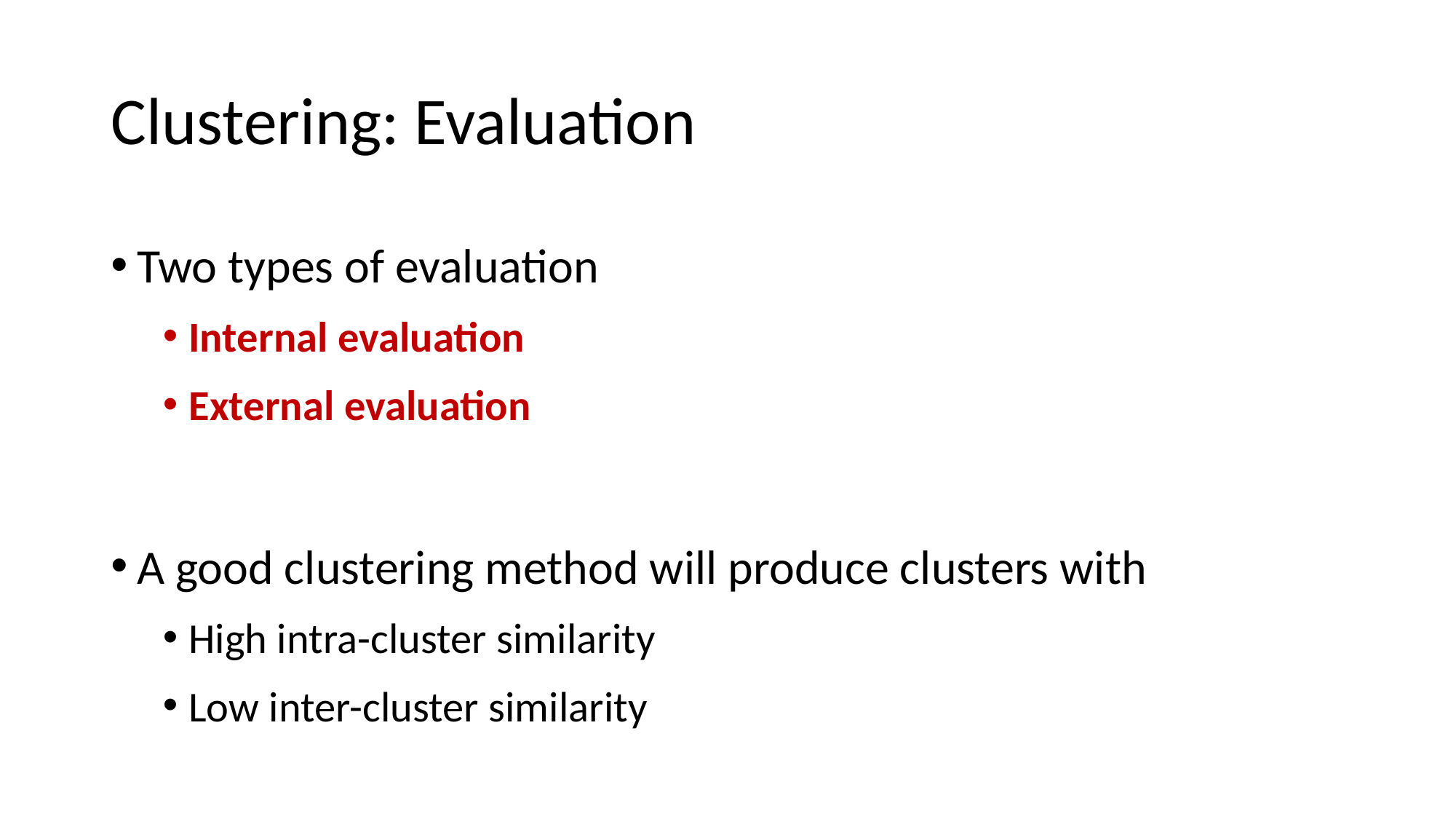

# Clustering: Evaluation
Two types of evaluation
Internal evaluation
External evaluation

A good clustering method will produce clusters with
High intra-cluster similarity
Low inter-cluster similarity